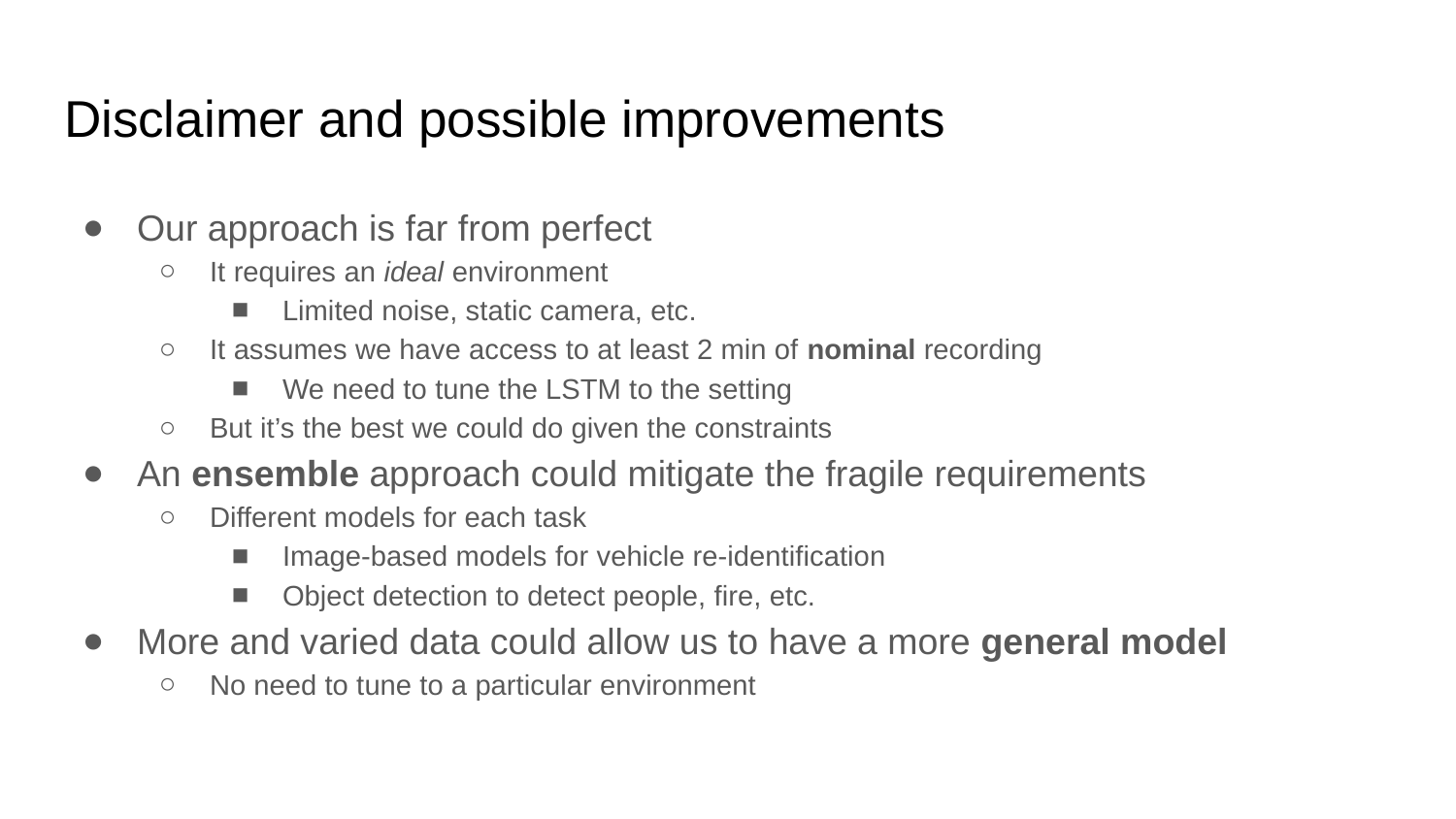

# Disclaimer and possible improvements
Our approach is far from perfect
It requires an ideal environment
Limited noise, static camera, etc.
It assumes we have access to at least 2 min of nominal recording
We need to tune the LSTM to the setting
But it’s the best we could do given the constraints
An ensemble approach could mitigate the fragile requirements
Different models for each task
Image-based models for vehicle re-identification
Object detection to detect people, fire, etc.
More and varied data could allow us to have a more general model
No need to tune to a particular environment